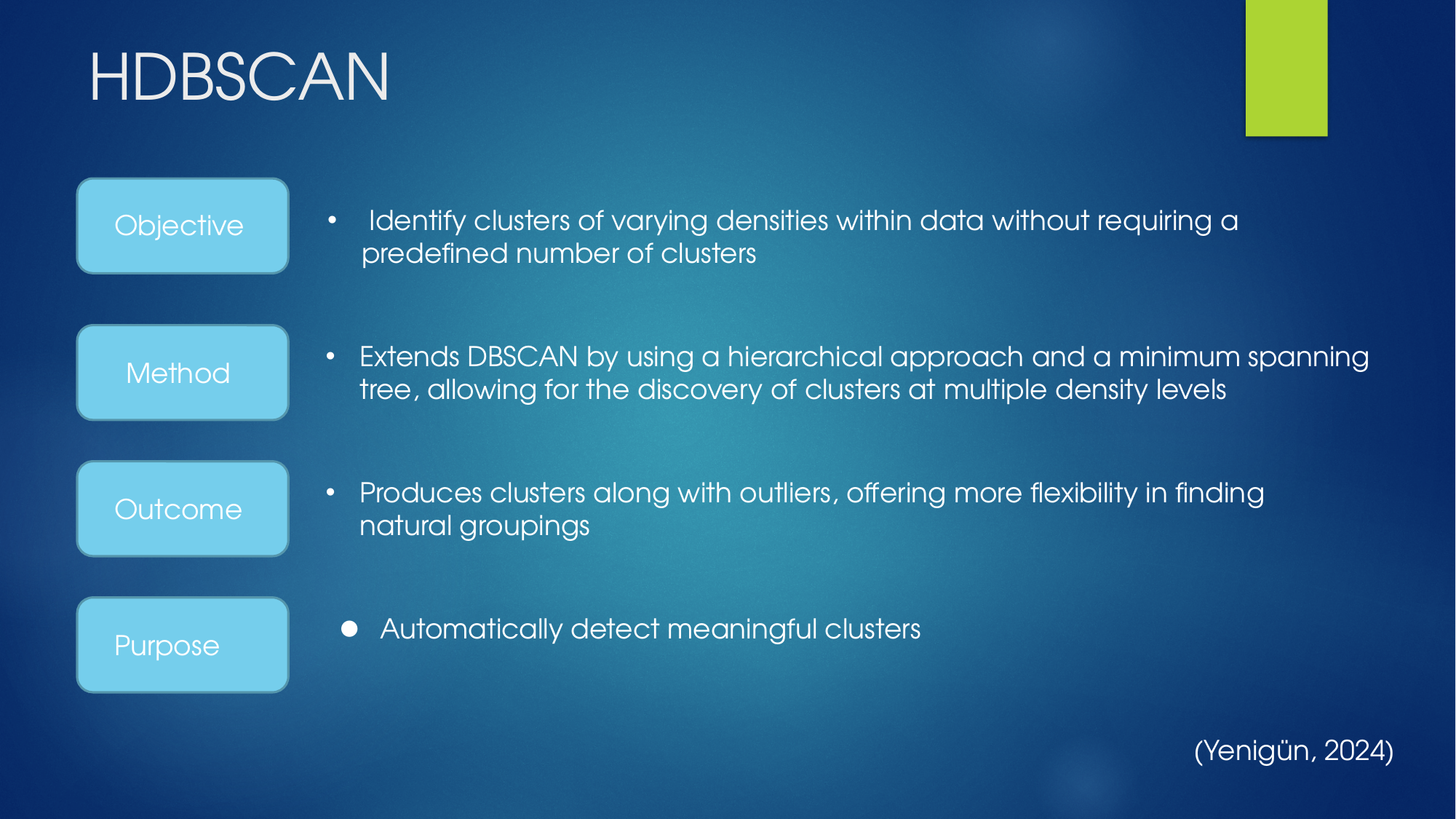

# HDBSCAN

 Identify clusters of varying densities within data without requiring a predefined number of clusters
Objective

Extends DBSCAN by using a hierarchical approach and a minimum spanning tree, allowing for the discovery of clusters at multiple density levels
Method

Produces clusters along with outliers, offering more flexibility in finding natural groupings
Outcome

Automatically detect meaningful clusters
Purpose
(Yenigün, 2024)